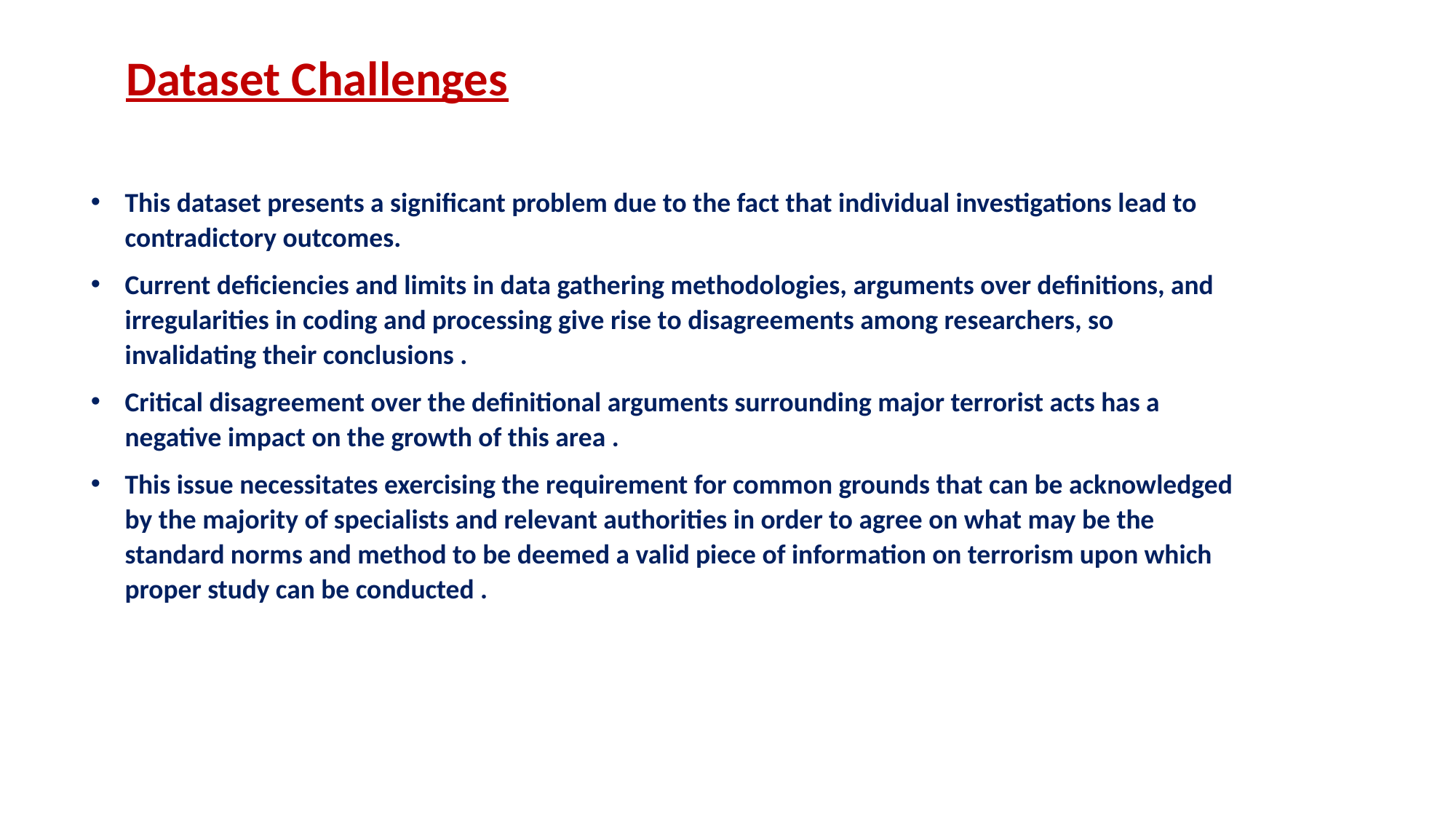

Dataset Challenges
This dataset presents a significant problem due to the fact that individual investigations lead to contradictory outcomes.
Current deficiencies and limits in data gathering methodologies, arguments over definitions, and irregularities in coding and processing give rise to disagreements among researchers, so invalidating their conclusions .
Critical disagreement over the definitional arguments surrounding major terrorist acts has a negative impact on the growth of this area .
This issue necessitates exercising the requirement for common grounds that can be acknowledged by the majority of specialists and relevant authorities in order to agree on what may be the standard norms and method to be deemed a valid piece of information on terrorism upon which proper study can be conducted .